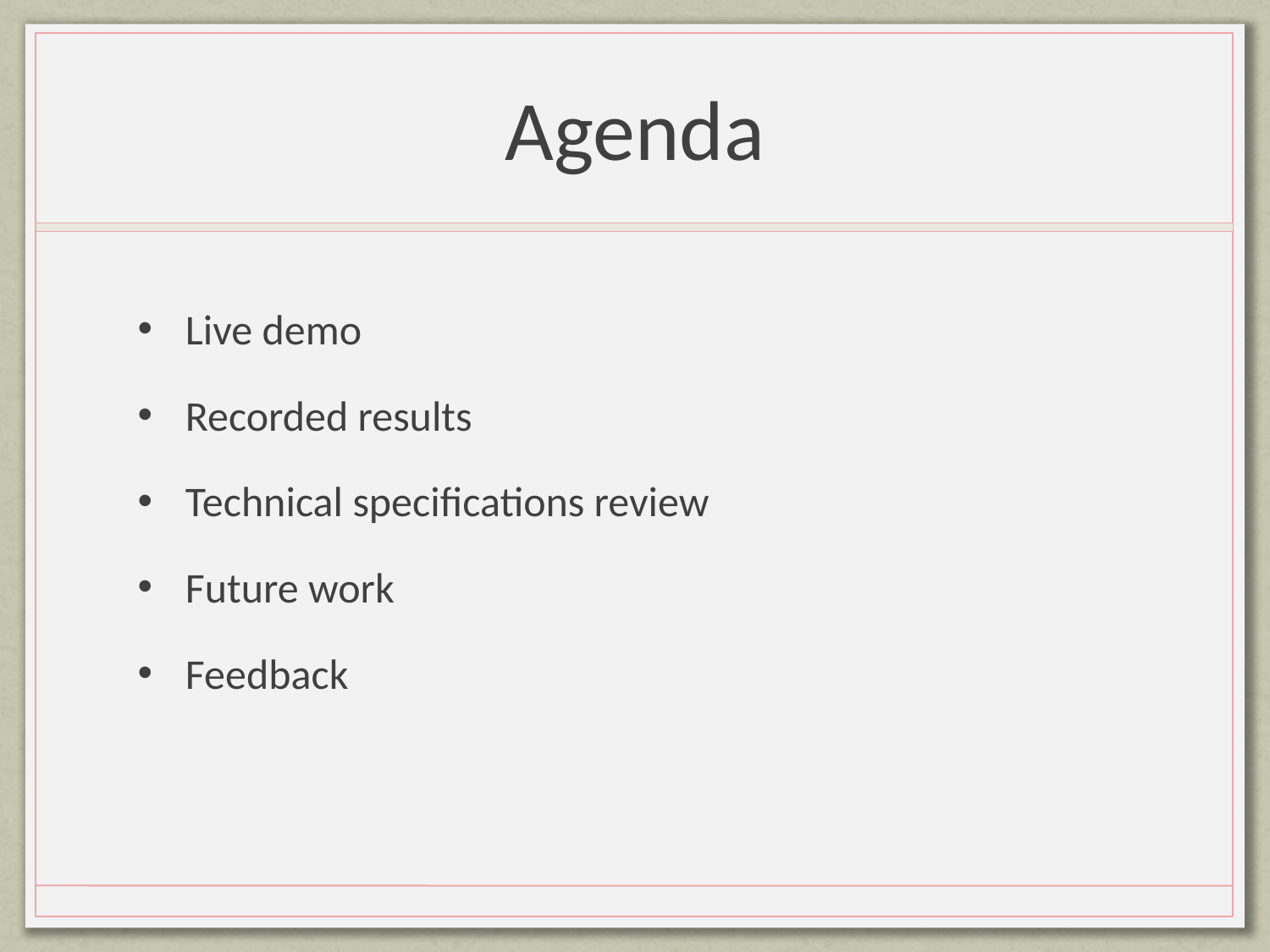

# Agenda
Live demo
Recorded results
Technical specifications review
Future work
Feedback